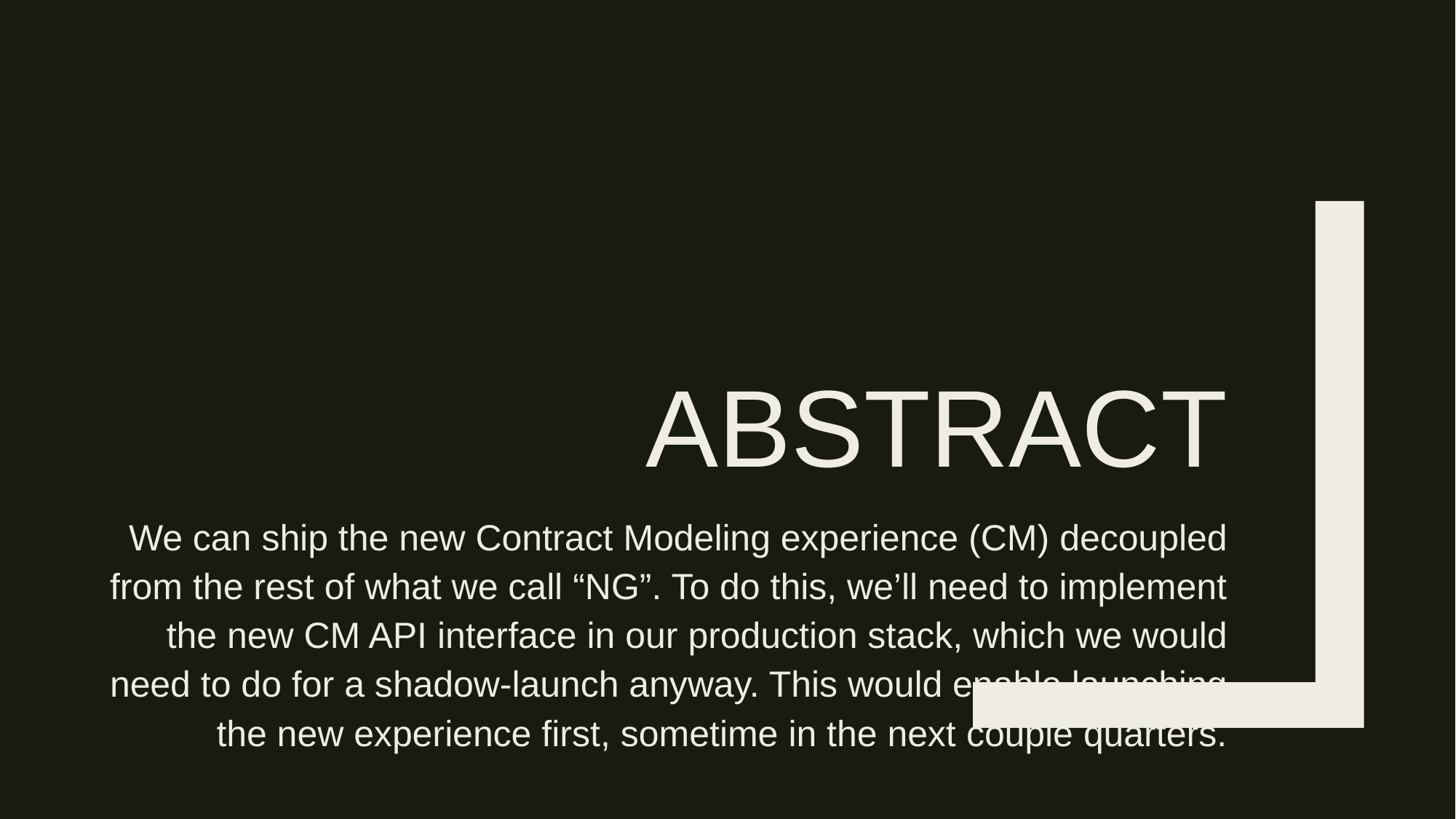

# Abstract

We can ship the new Contract Modeling experience (CM) decoupled from the rest of what we call “NG”. To do this, we’ll need to implement the new CM API interface in our production stack, which we would need to do for a shadow-launch anyway. This would enable launching the new experience first, sometime in the next couple quarters.